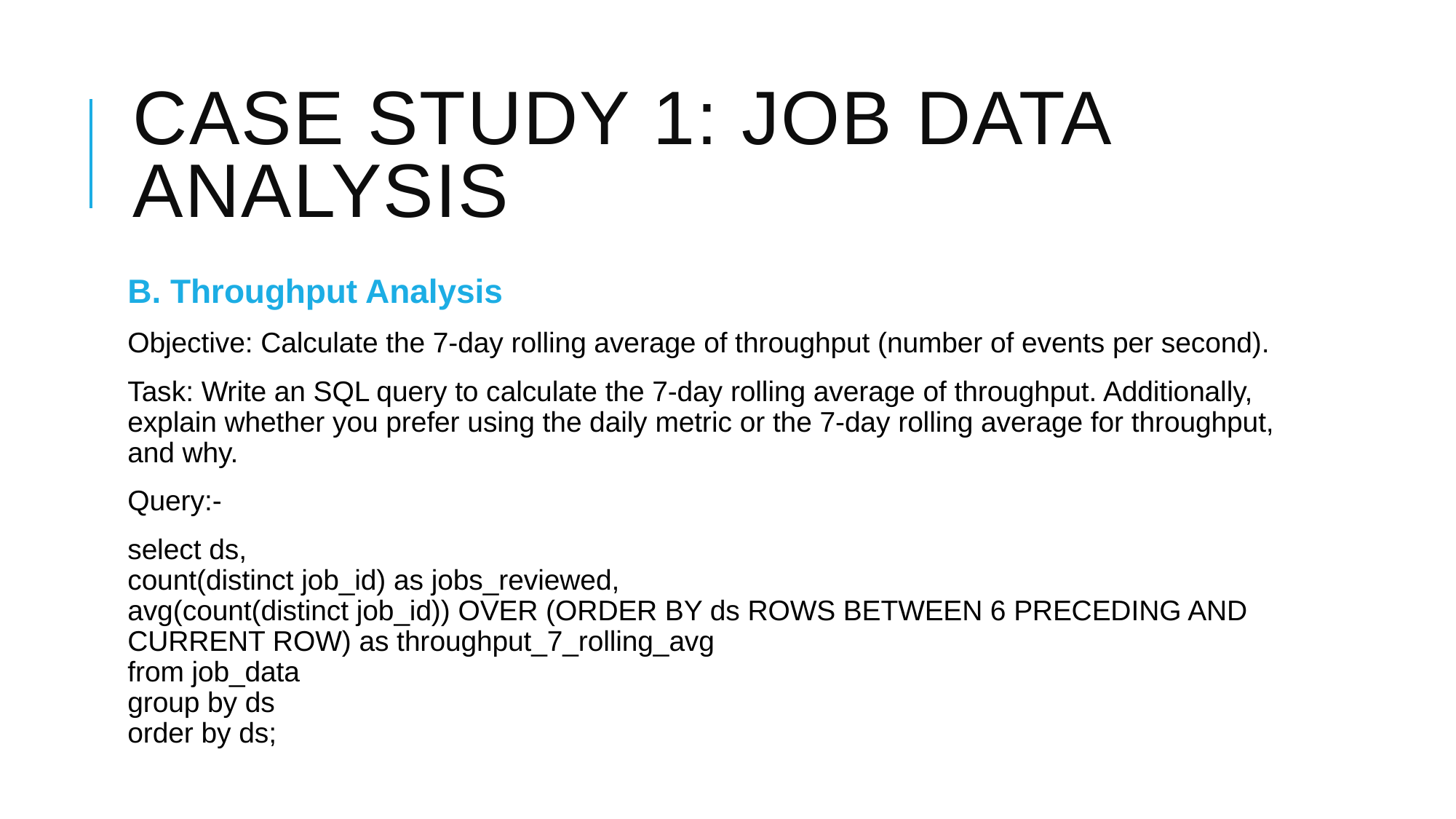

# Case Study 1: Job Data Analysis
B. Throughput Analysis
Objective: Calculate the 7-day rolling average of throughput (number of events per second).
Task: Write an SQL query to calculate the 7-day rolling average of throughput. Additionally, explain whether you prefer using the daily metric or the 7-day rolling average for throughput, and why.
Query:-
select ds,
count(distinct job_id) as jobs_reviewed,
avg(count(distinct job_id)) OVER (ORDER BY ds ROWS BETWEEN 6 PRECEDING AND CURRENT ROW) as throughput_7_rolling_avg
from job_data
group by ds
order by ds;